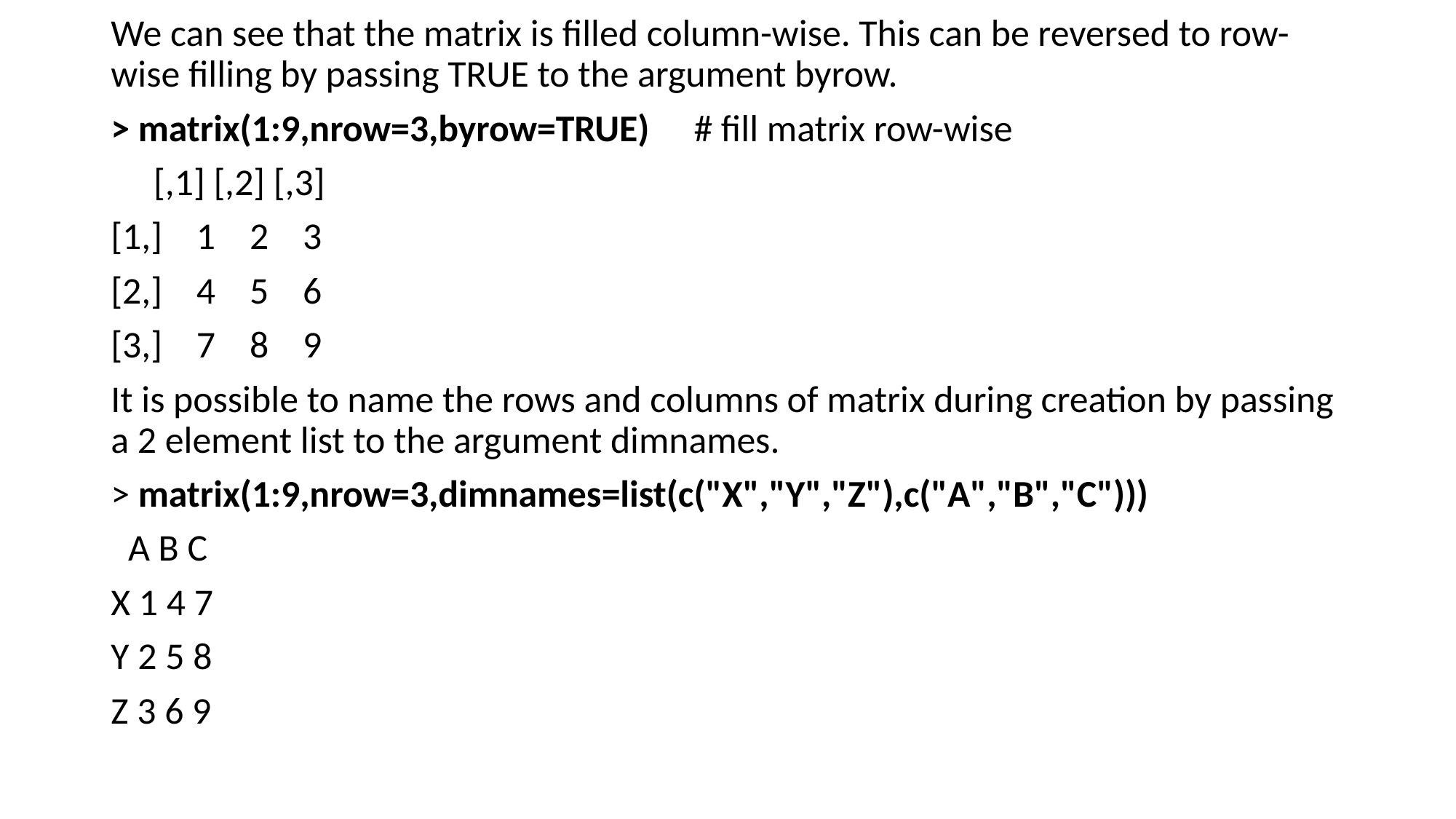

We can see that the matrix is filled column-wise. This can be reversed to row-wise filling by passing TRUE to the argument byrow.
> matrix(1:9,nrow=3,byrow=TRUE) 		# fill matrix row-wise
     [,1] [,2] [,3]
[1,]    1    2    3
[2,]    4    5    6
[3,]    7    8    9
It is possible to name the rows and columns of matrix during creation by passing a 2 element list to the argument dimnames.
> matrix(1:9,nrow=3,dimnames=list(c("X","Y","Z"),c("A","B","C")))
  A B C
X 1 4 7
Y 2 5 8
Z 3 6 9